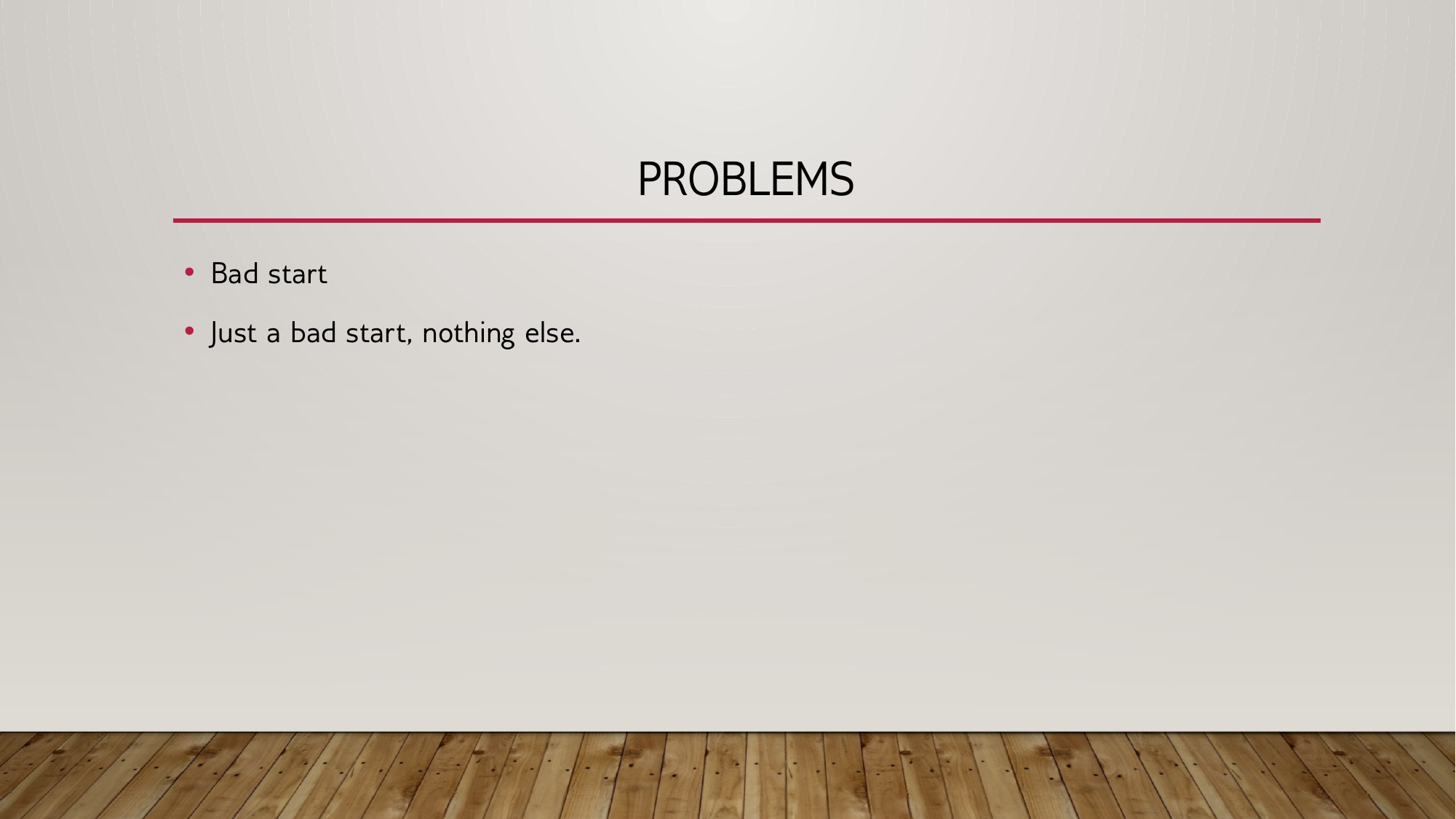

# Problems
Bad start
Just a bad start, nothing else.